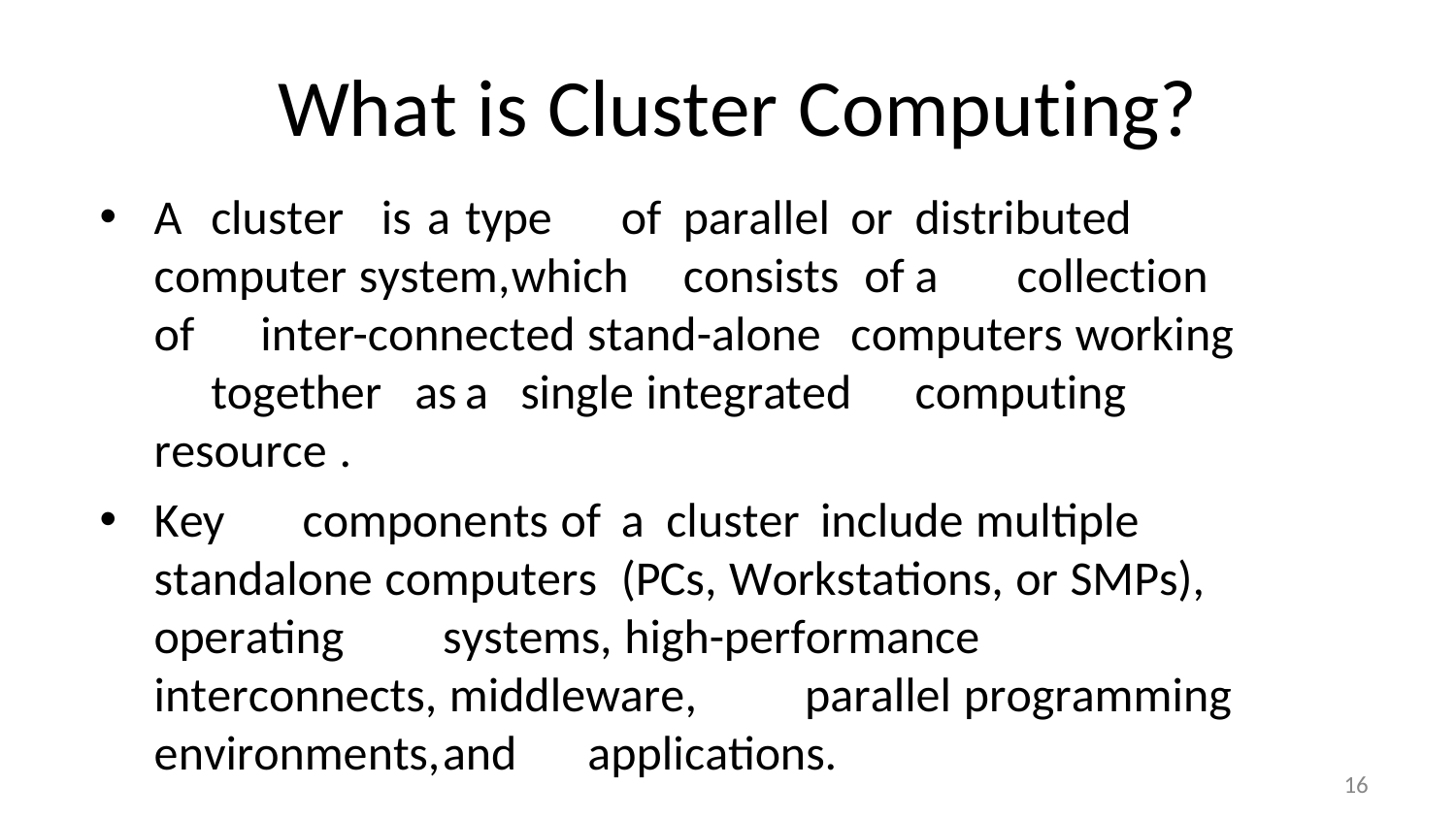

# What is Cluster Computing?
A	cluster	is	 a	type	of		parallel	or	distributed	computer system,	which		consists	 of	a	collection	of		inter-connected stand-alone	computers working		together	as	a		single integrated		computing	resource .
Key	components of	a	cluster	 include multiple standalone computers	(PCs, Workstations, or SMPs), operating	systems, high-performance	interconnects, middleware,	parallel programming	environments,	and	applications.
16